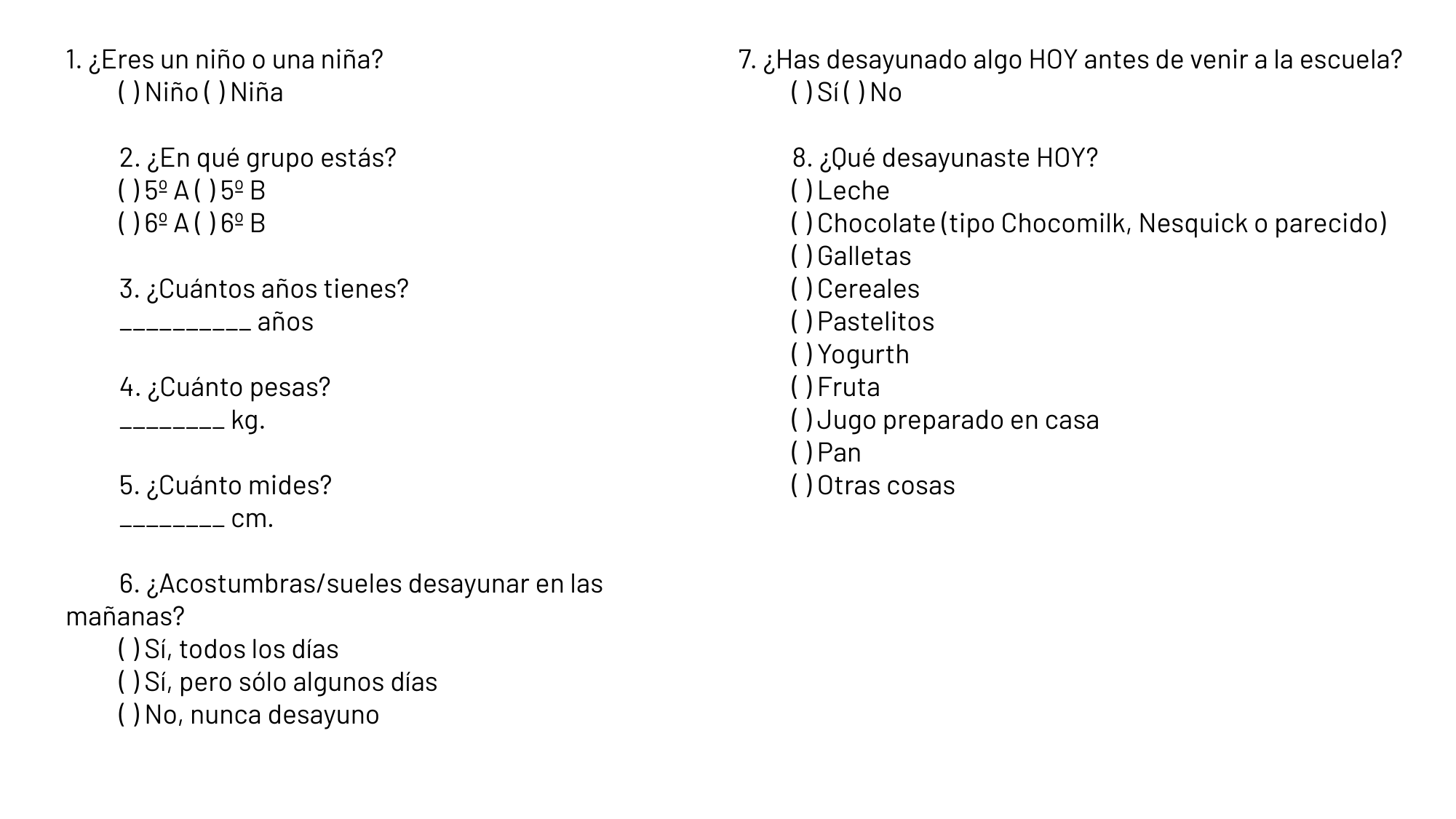

1. ¿Eres un niño o una niña?
( ) Niño ( ) Niña

2. ¿En qué grupo estás?
( ) 5º A ( ) 5º B
( ) 6º A ( ) 6º B

3. ¿Cuántos años tienes?
__________ años

4. ¿Cuánto pesas?
________ kg.

5. ¿Cuánto mides?
________ cm.

6. ¿Acostumbras/sueles desayunar en las mañanas?
( ) Sí, todos los días
( ) Sí, pero sólo algunos días
( ) No, nunca desayuno

7. ¿Has desayunado algo HOY antes de venir a la escuela?
( ) Sí ( ) No

8. ¿Qué desayunaste HOY?
( ) Leche
( ) Chocolate (tipo Chocomilk, Nesquick o parecido)
( ) Galletas
( ) Cereales
( ) Pastelitos
( ) Yogurth
( ) Fruta
( ) Jugo preparado en casa
( ) Pan
( ) Otras cosas